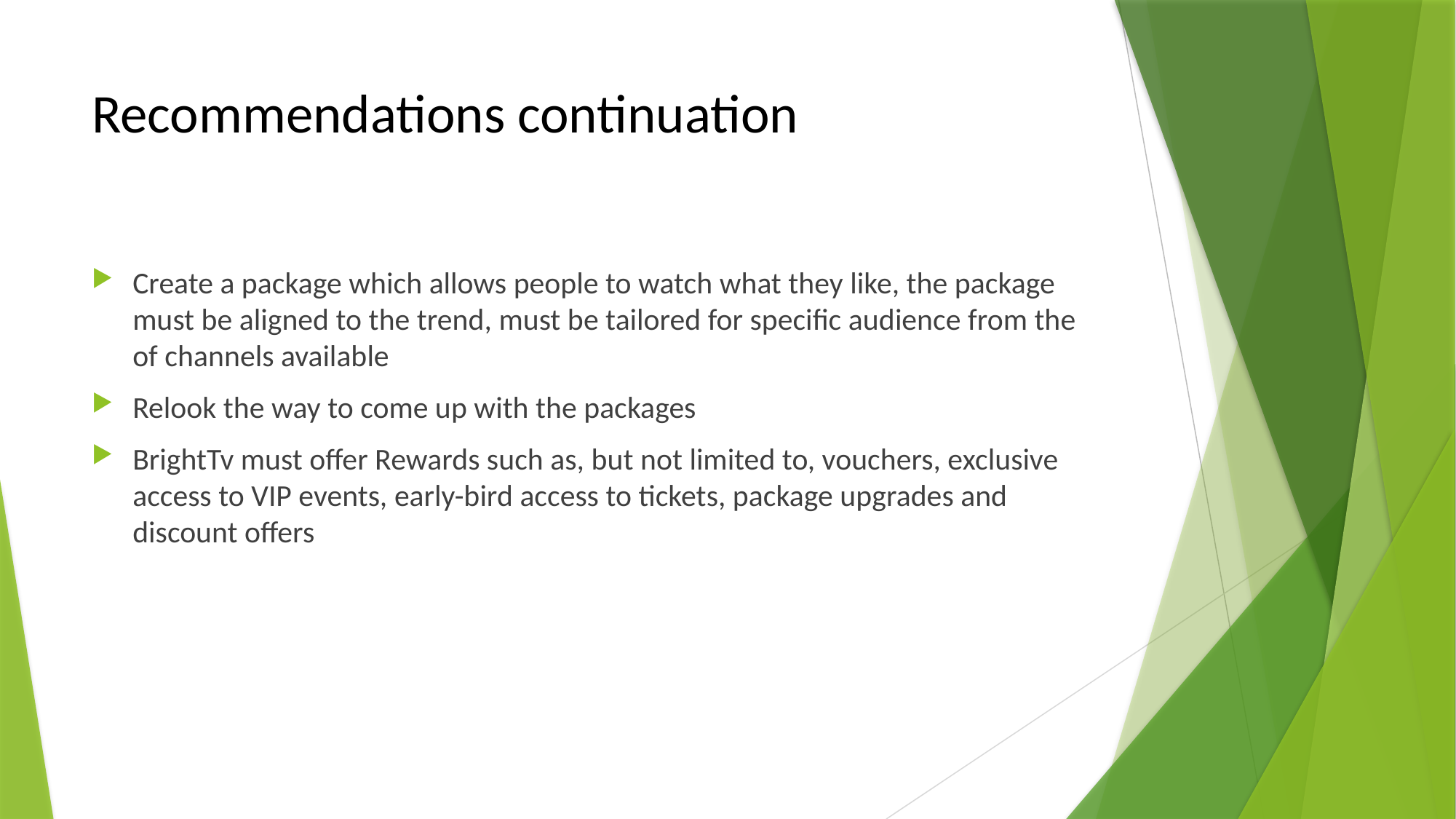

# Recommendations continuation
Create a package which allows people to watch what they like, the package must be aligned to the trend, must be tailored for specific audience from the of channels available
Relook the way to come up with the packages
BrightTv must offer Rewards such as, but not limited to, vouchers, exclusive access to VIP events, early-bird access to tickets, package upgrades and discount offers